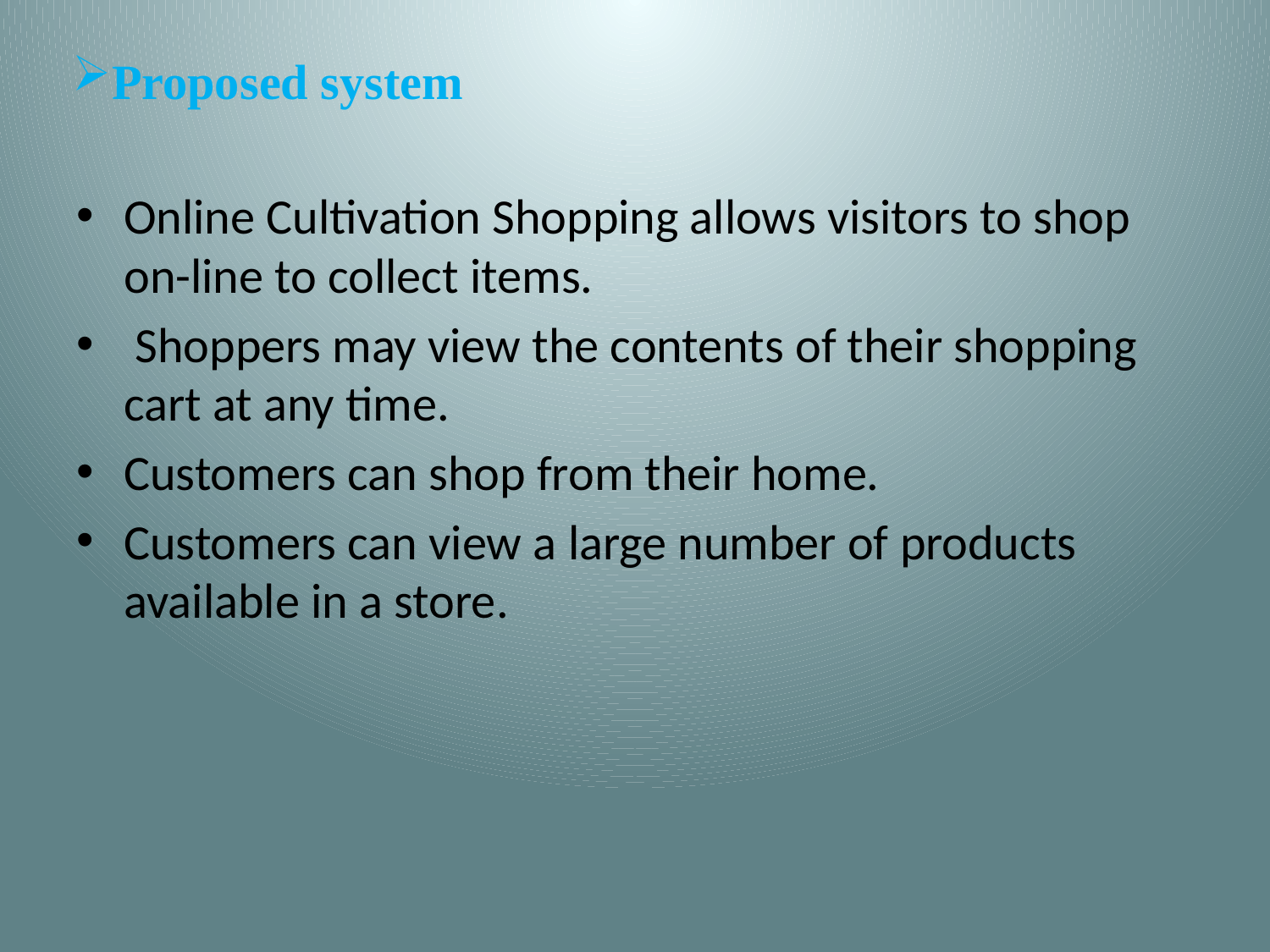

# Proposed system
Online Cultivation Shopping allows visitors to shop on-line to collect items.
 Shoppers may view the contents of their shopping cart at any time.
Customers can shop from their home.
Customers can view a large number of products available in a store.